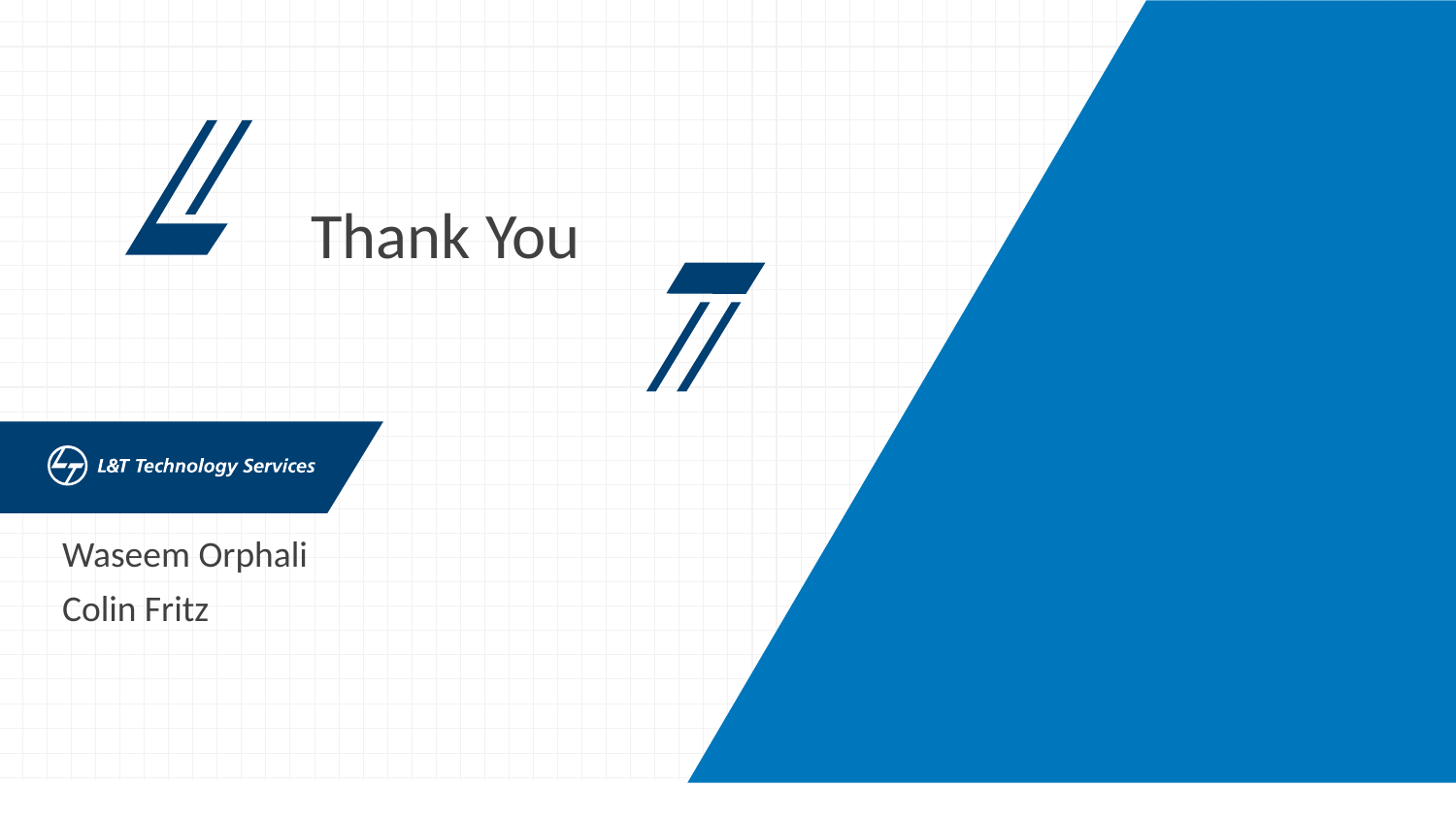

# Thank You
Waseem Orphali
Colin Fritz